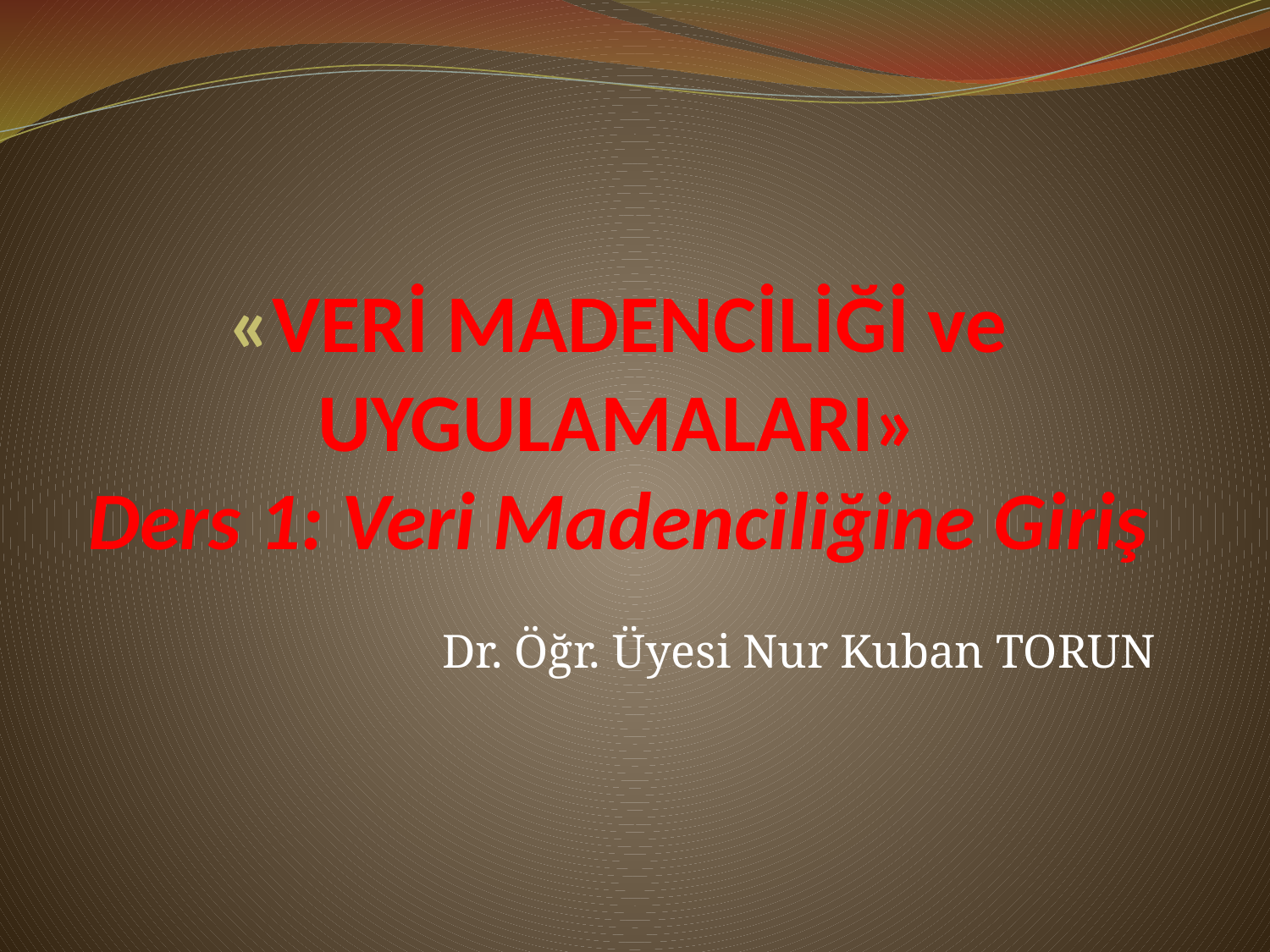

# «VERİ MADENCİLİĞİ ve UYGULAMALARI» Ders 1: Veri Madenciliğine Giriş
Dr. Öğr. Üyesi Nur Kuban TORUN